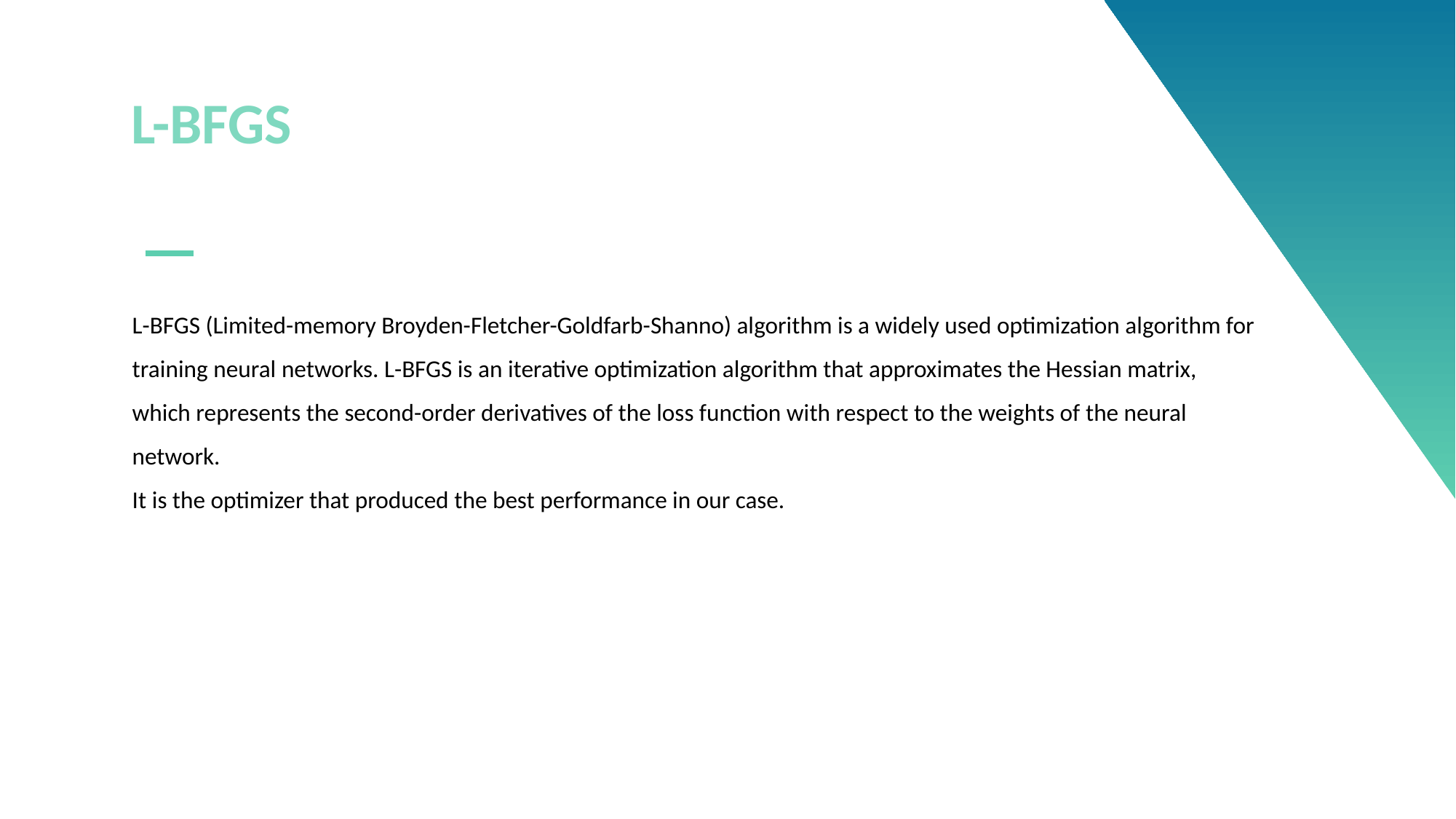

L-BFGS

L-BFGS (Limited-memory Broyden-Fletcher-Goldfarb-Shanno) algorithm is a widely used optimization algorithm for training neural networks. L-BFGS is an iterative optimization algorithm that approximates the Hessian matrix, which represents the second-order derivatives of the loss function with respect to the weights of the neural network.
It is the optimizer that produced the best performance in our case.